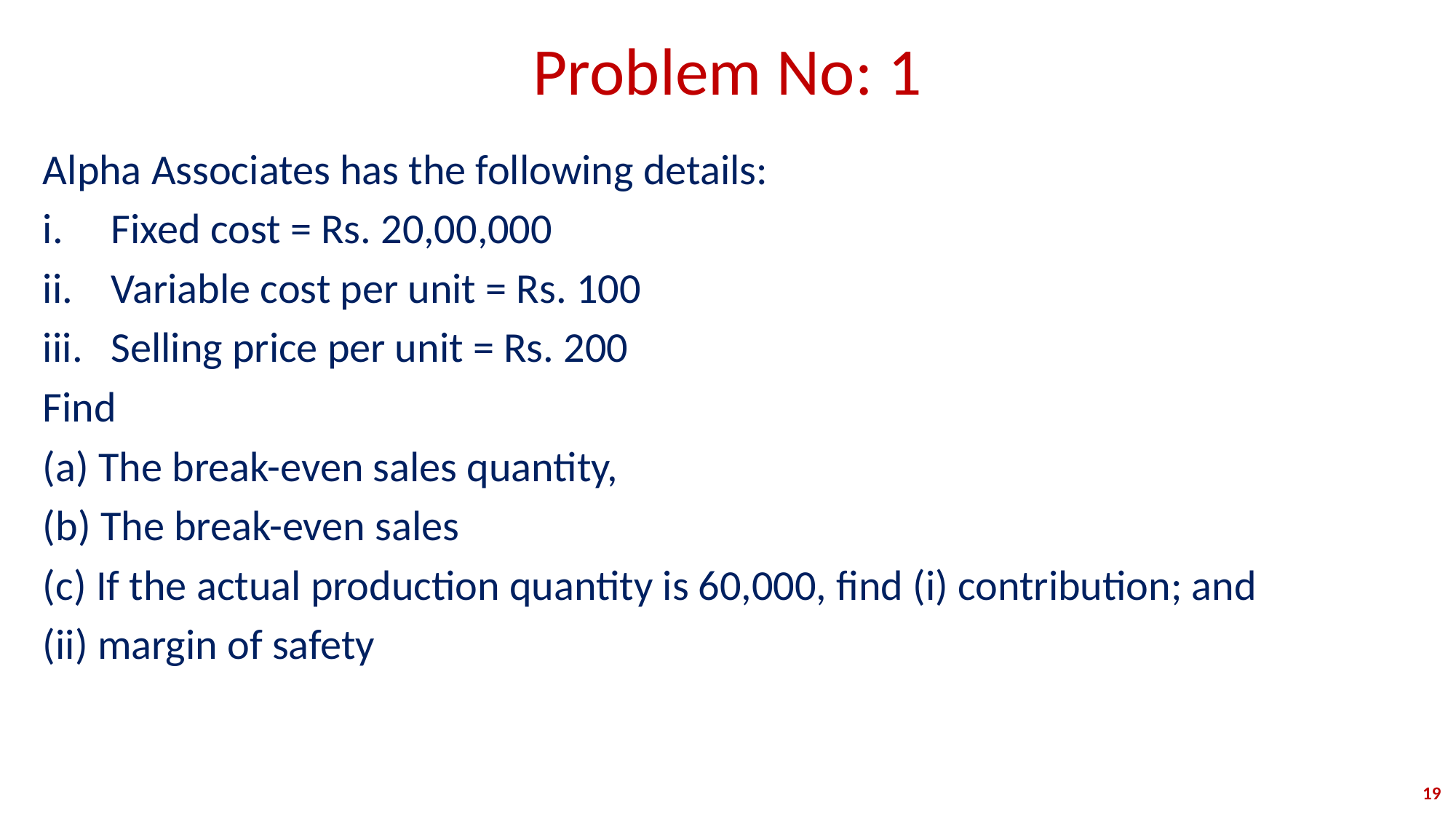

# Problem No: 1
Alpha Associates has the following details:
Fixed cost = Rs. 20,00,000
Variable cost per unit = Rs. 100
Selling price per unit = Rs. 200
Find
(a) The break-even sales quantity,
(b) The break-even sales
(c) If the actual production quantity is 60,000, find (i) contribution; and
(ii) margin of safety
19